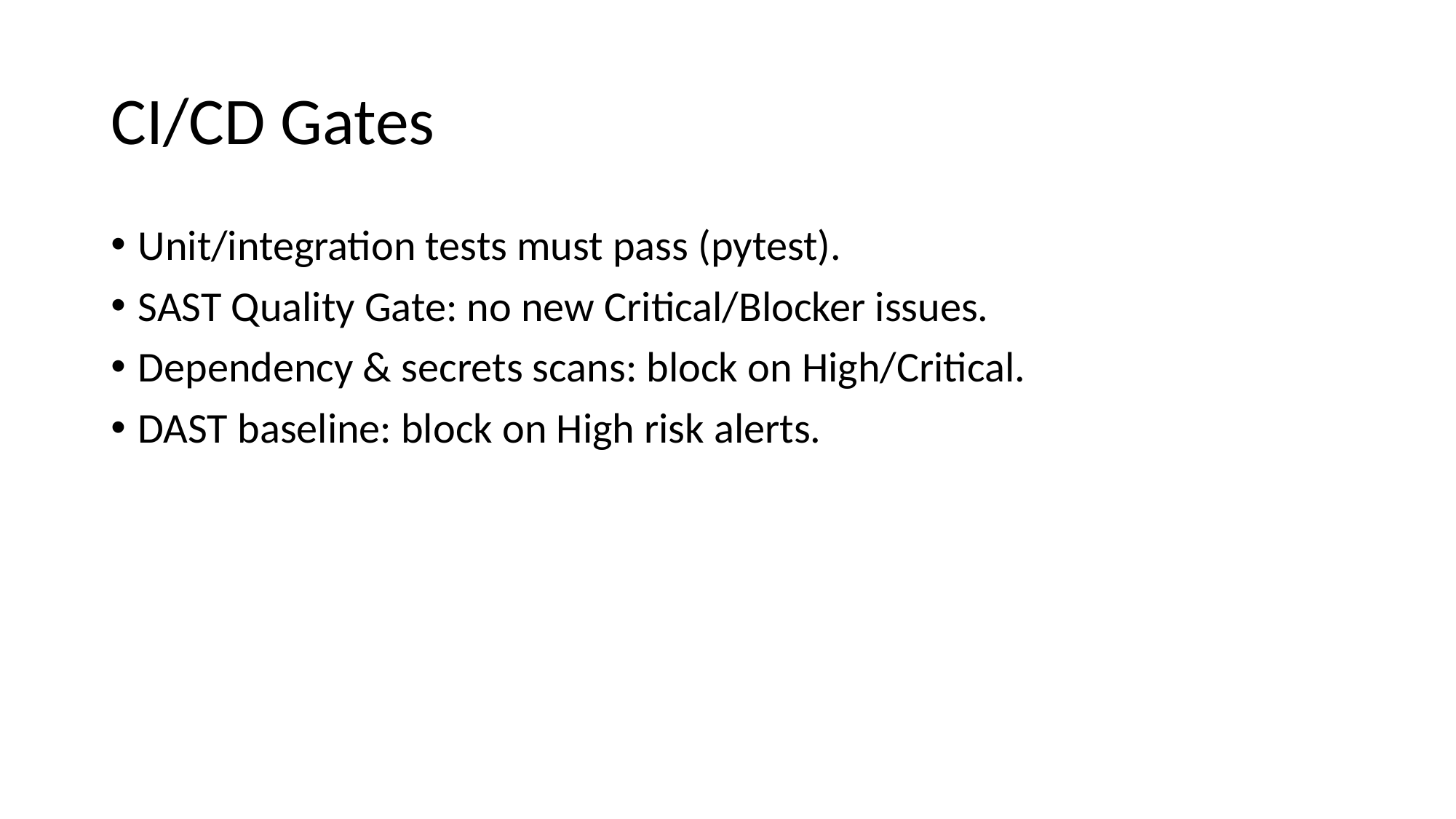

# CI/CD Gates
Unit/integration tests must pass (pytest).
SAST Quality Gate: no new Critical/Blocker issues.
Dependency & secrets scans: block on High/Critical.
DAST baseline: block on High risk alerts.